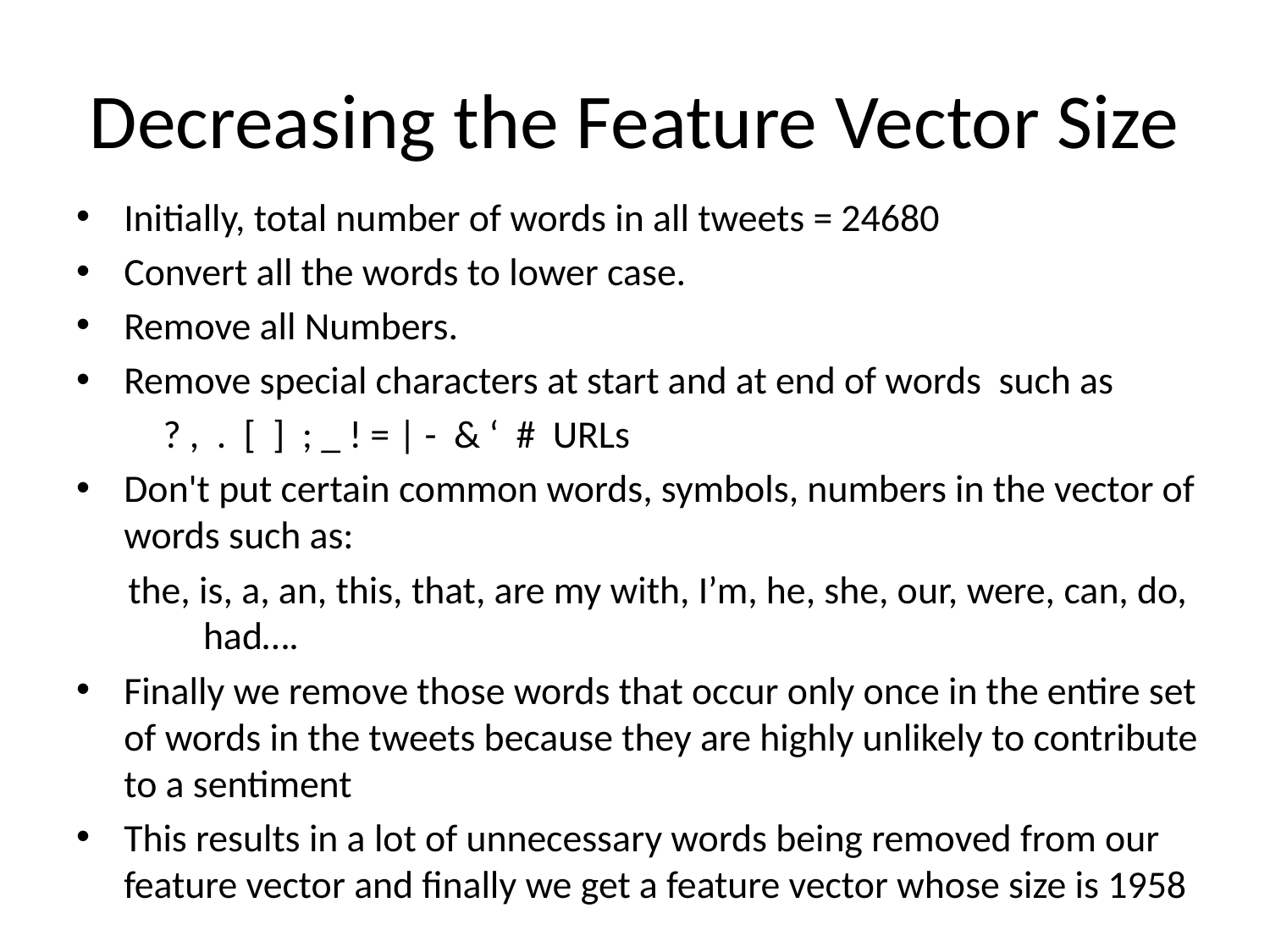

# Decreasing the Feature Vector Size
Initially, total number of words in all tweets = 24680
Convert all the words to lower case.
Remove all Numbers.
Remove special characters at start and at end of words  such as
          ? ,  .  [  ]  ; _ ! = | -  & ‘  #  URLs
Don't put certain common words, symbols, numbers in the vector of words such as:
      the, is, a, an, this, that, are my with, I’m, he, she, our, were, can, do,    	had….
Finally we remove those words that occur only once in the entire set of words in the tweets because they are highly unlikely to contribute to a sentiment
This results in a lot of unnecessary words being removed from our feature vector and finally we get a feature vector whose size is 1958